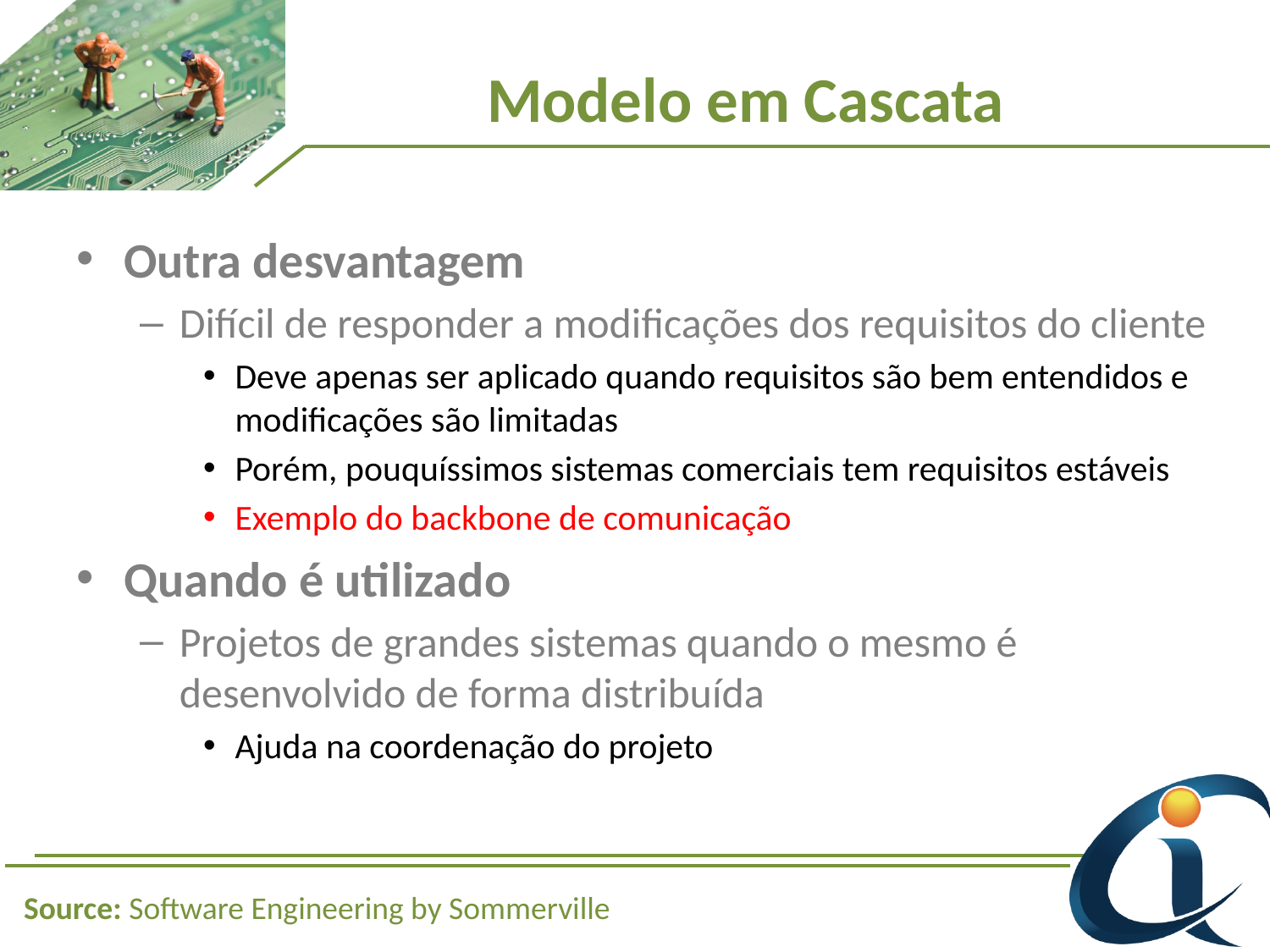

# Modelo em Cascata
Outra desvantagem
Difícil de responder a modificações dos requisitos do cliente
Deve apenas ser aplicado quando requisitos são bem entendidos e modificações são limitadas
Porém, pouquíssimos sistemas comerciais tem requisitos estáveis
Exemplo do backbone de comunicação
Quando é utilizado
Projetos de grandes sistemas quando o mesmo é desenvolvido de forma distribuída
Ajuda na coordenação do projeto